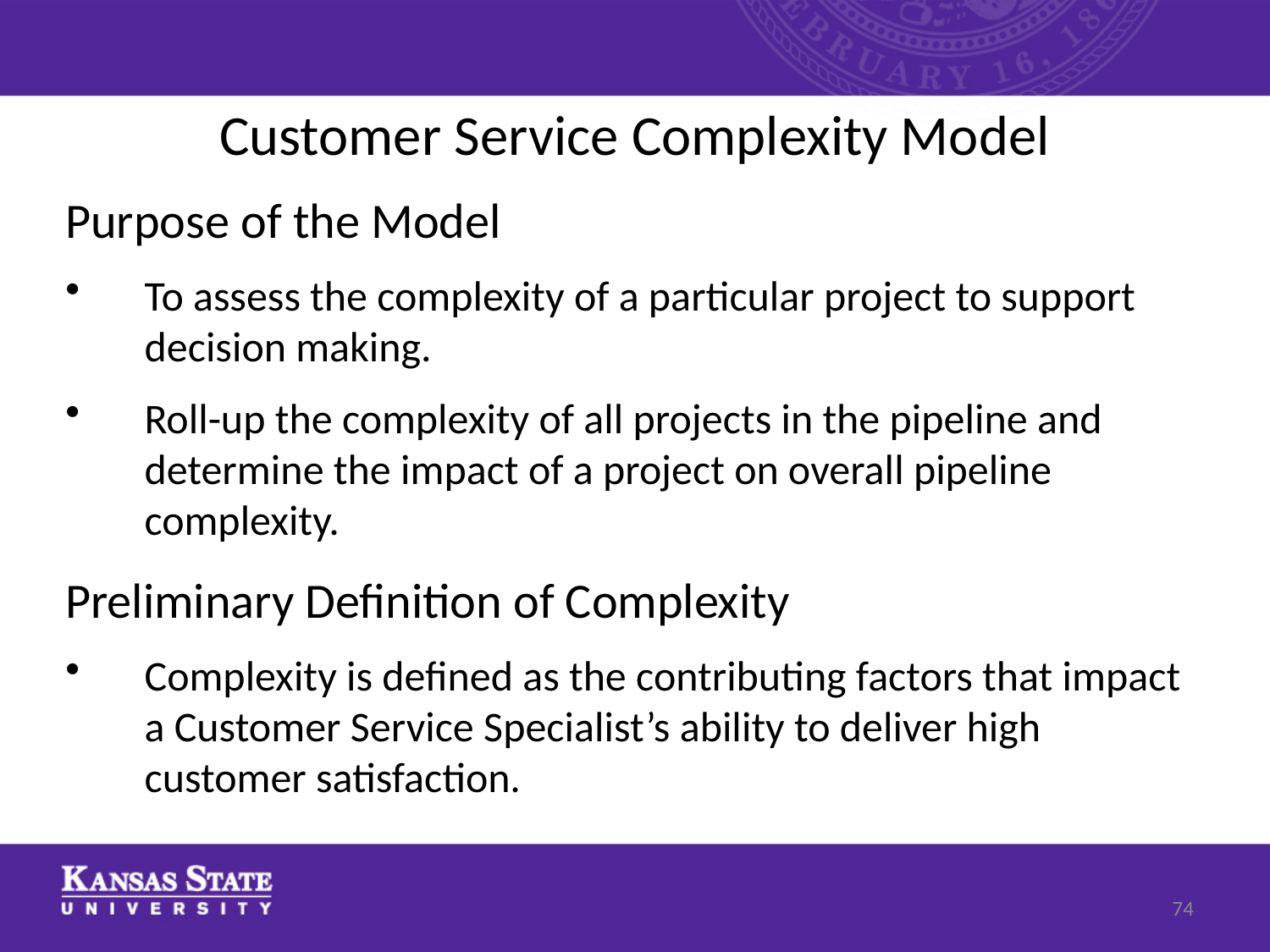

# Customer Service Complexity Model
Purpose of the Model
To assess the complexity of a particular project to support decision making.
Roll-up the complexity of all projects in the pipeline and determine the impact of a project on overall pipeline complexity.
Preliminary Definition of Complexity
Complexity is defined as the contributing factors that impact a Customer Service Specialist’s ability to deliver high customer satisfaction.
74